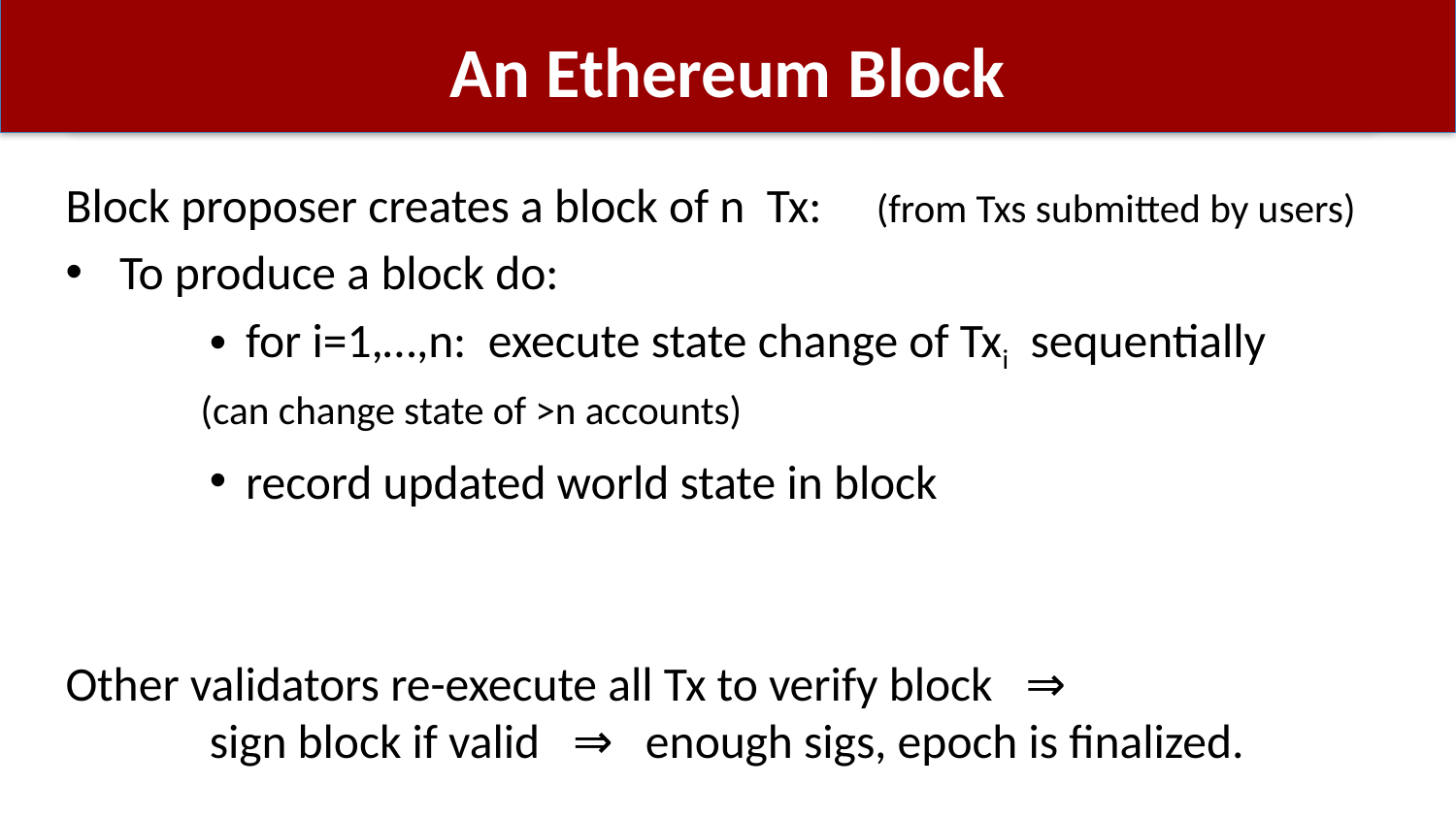

# An Ethereum Block
Block proposer creates a block of n  Tx:     (from Txs submitted by users)
To produce a block do:
for i=1,…,n:  execute state change of Txi  sequentially
								(can change state of >n accounts)
record updated world state in block

Other validators re-execute all Tx to verify block   ⇒
		sign block if valid   ⇒   enough sigs, epoch is finalized.